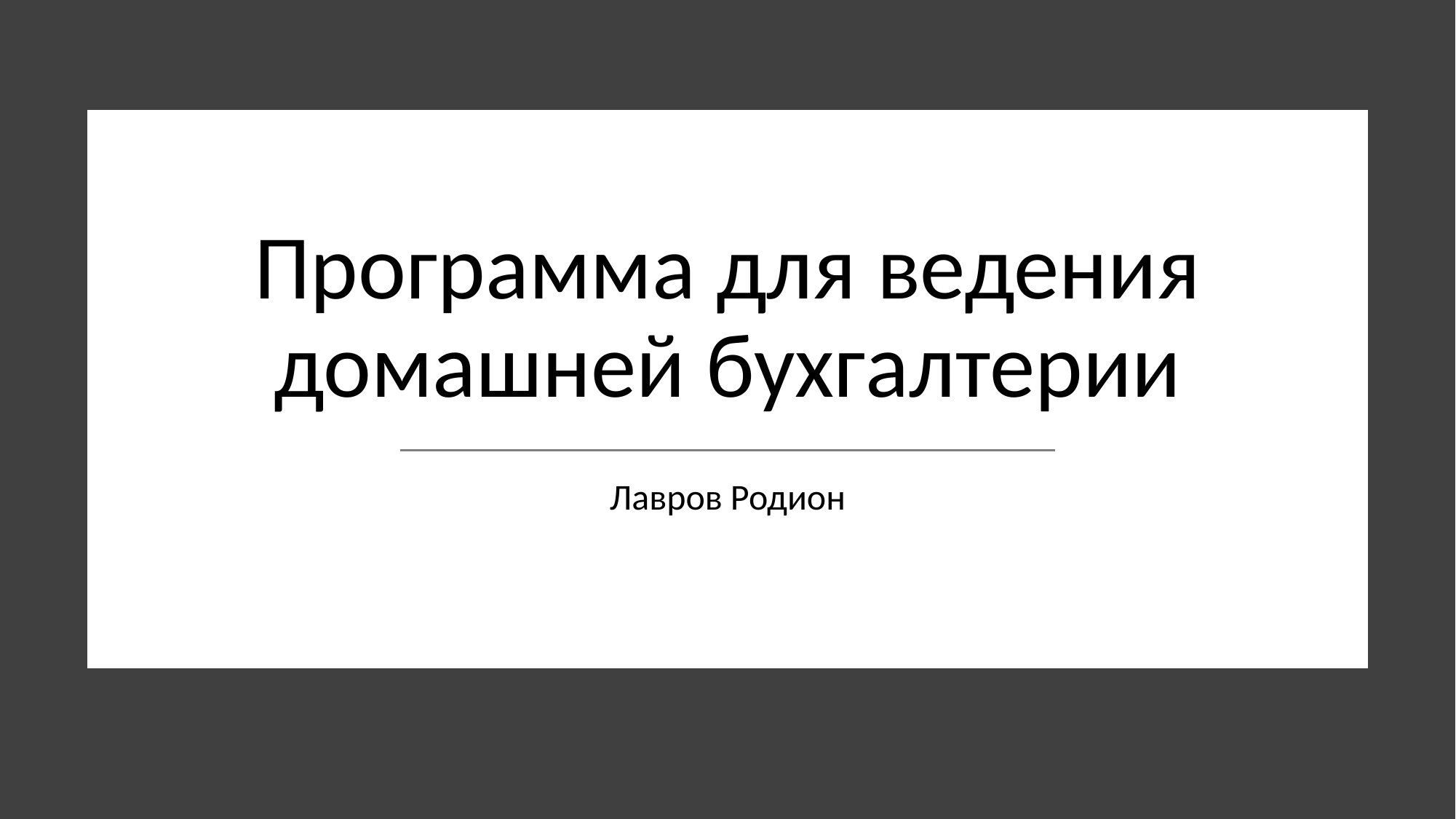

# Программа для ведения домашней бухгалтерии
Лавров Родион